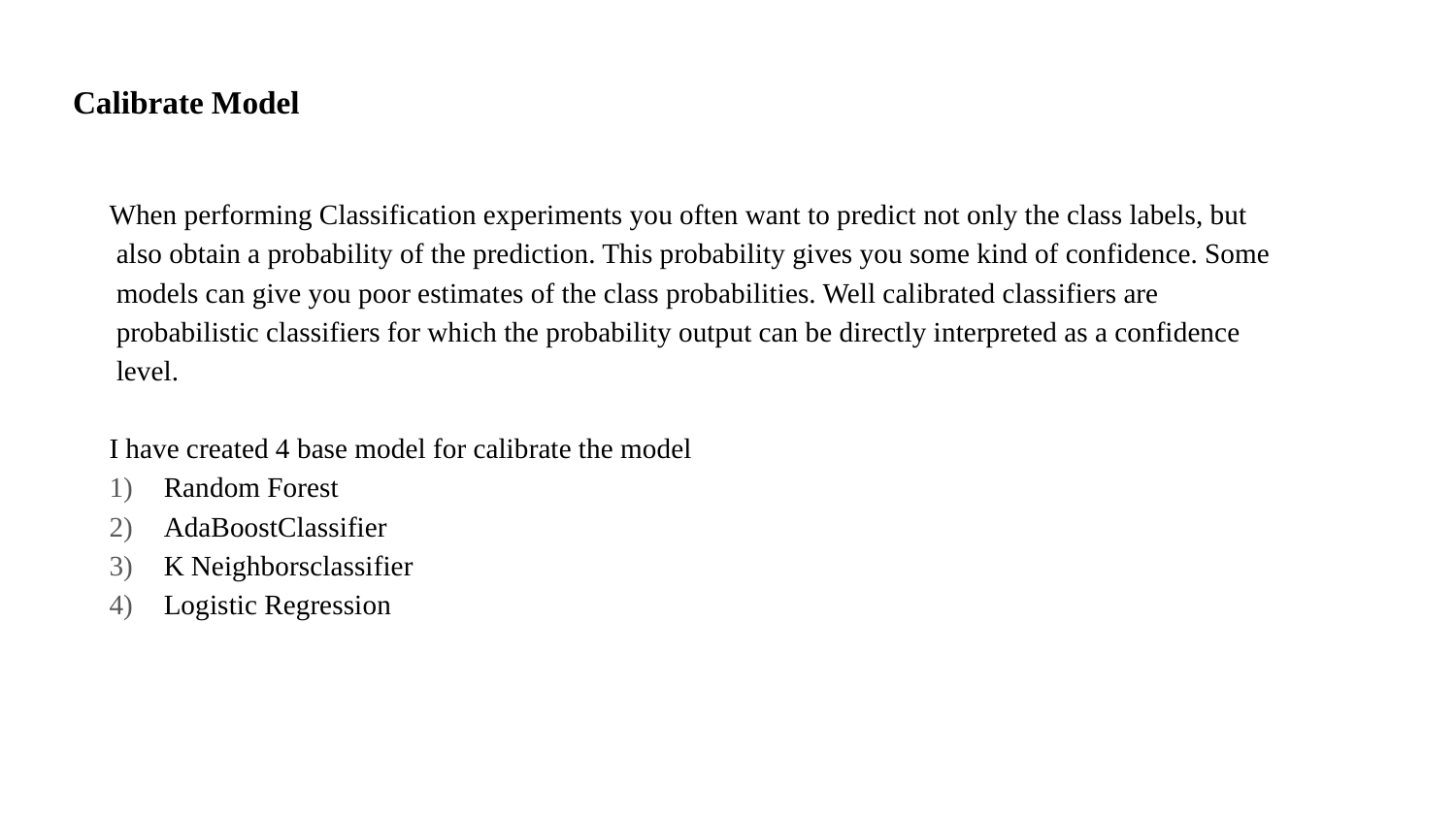

# Calibrate Model
When performing Classification experiments you often want to predict not only the class labels, but
 also obtain a probability of the prediction. This probability gives you some kind of confidence. Some
 models can give you poor estimates of the class probabilities. Well calibrated classifiers are
 probabilistic classifiers for which the probability output can be directly interpreted as a confidence
 level.

I have created 4 base model for calibrate the model
Random Forest
AdaBoostClassifier
K Neighborsclassifier
Logistic Regression